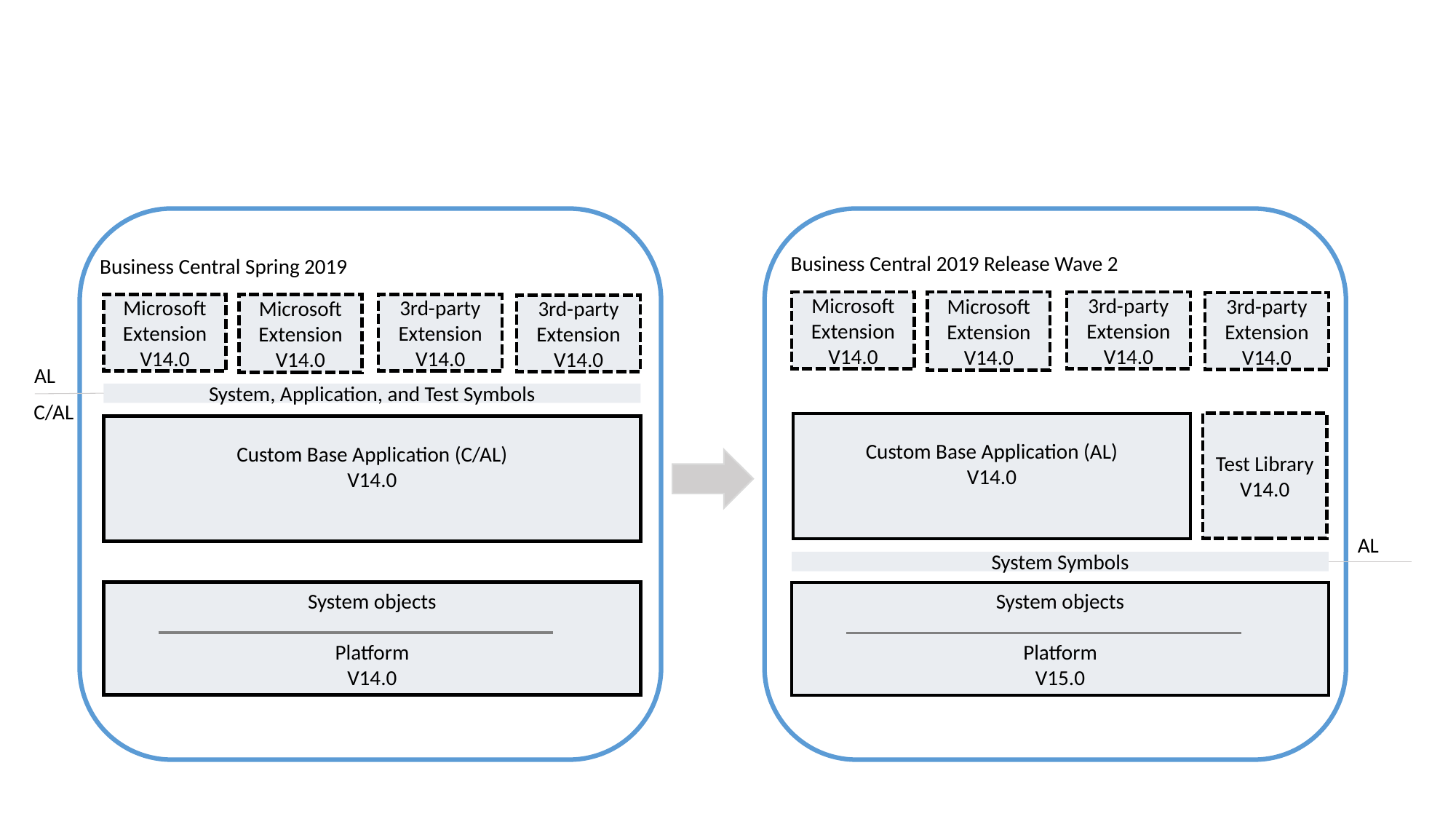

Business Central 2019 Release Wave 2
Business Central Spring 2019
Microsoft Extension
V14.0
Microsoft Extension
V14.0
3rd-party Extension
V14.0
3rd-party Extension
V14.0
Microsoft Extension
V14.0
Microsoft Extension
V14.0
3rd-party Extension
V14.0
3rd-party Extension
V14.0
AL
System, Application, and Test Symbols
C/AL
Test Library
V14.0
Custom Base Application (AL)
V14.0

Custom Base Application (C/AL)
V14.0

AL
System Symbols
System objects

Platform
V14.0
System objects

Platform
V15.0